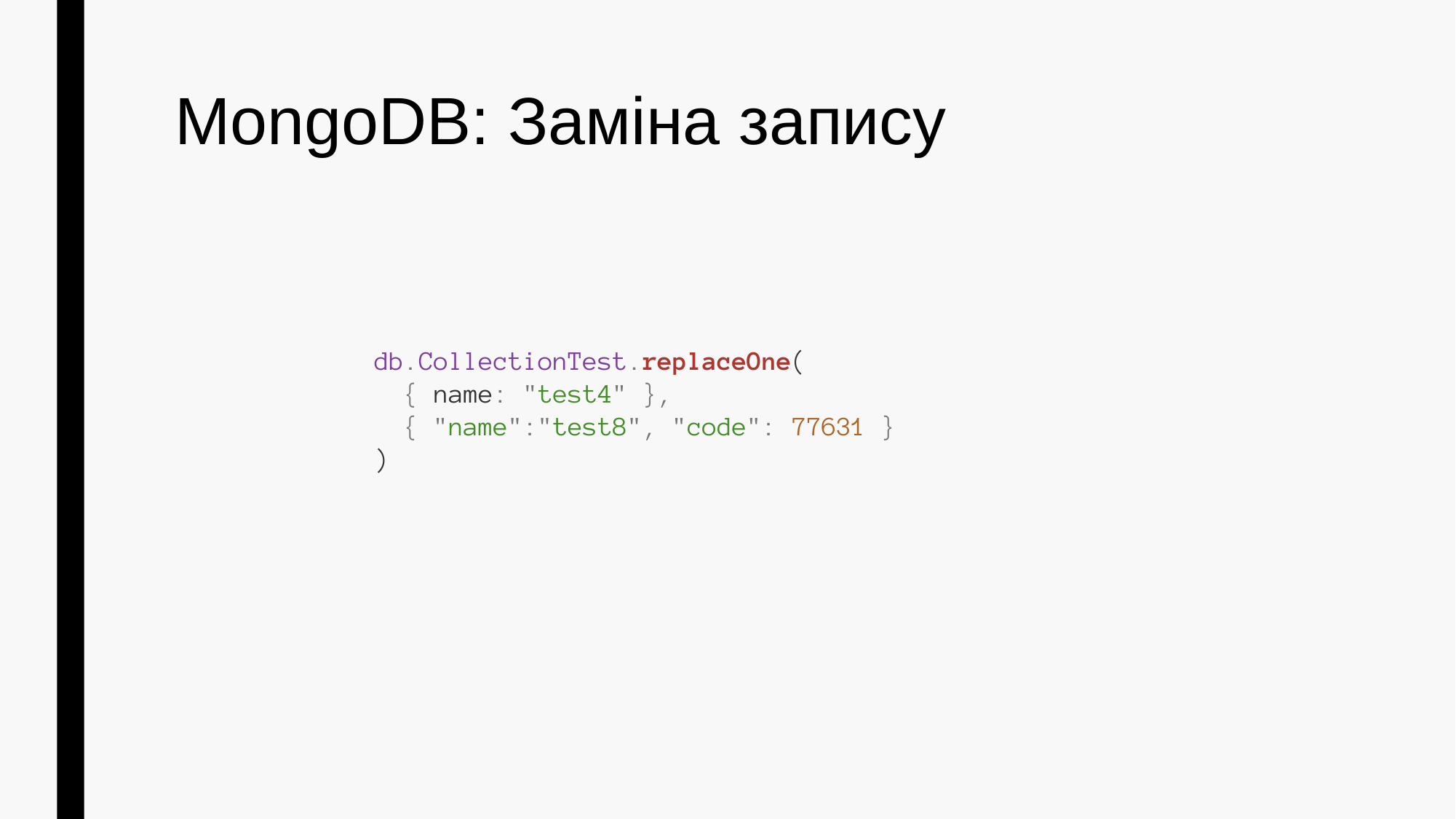

# MongoDB: Заміна запису

db.CollectionTest.replaceOne(
  { name: "test4" },
  { "name":"test8", "code": 77631 }
)